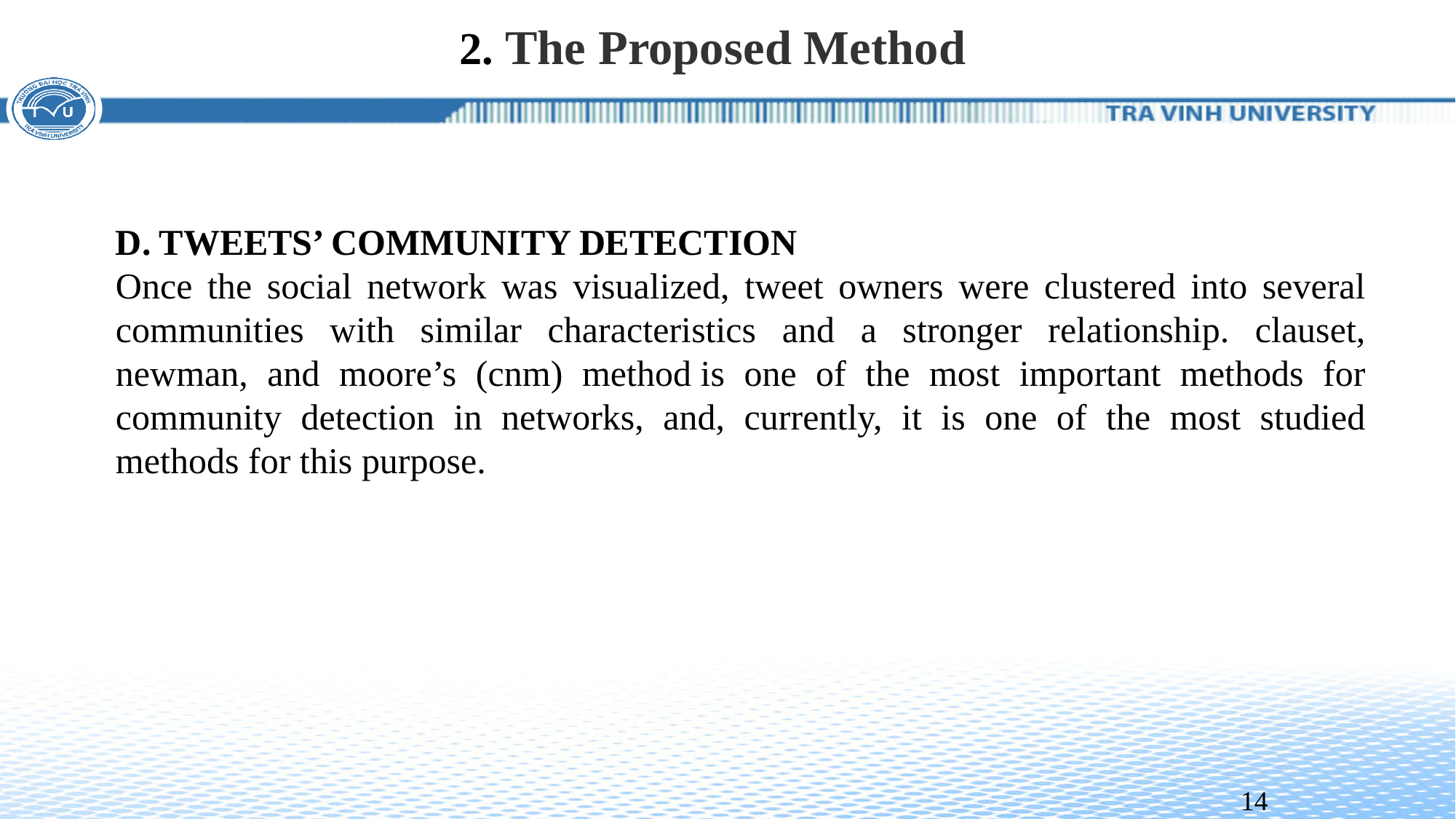

# 2. The Proposed Method
D. TWEETS’ COMMUNITY DETECTION
Once the social network was visualized, tweet owners were clustered into several communities with similar characteristics and a stronger relationship. clauset, newman, and moore’s (cnm) method is one of the most important methods for community detection in networks, and, currently, it is one of the most studied methods for this purpose.

14